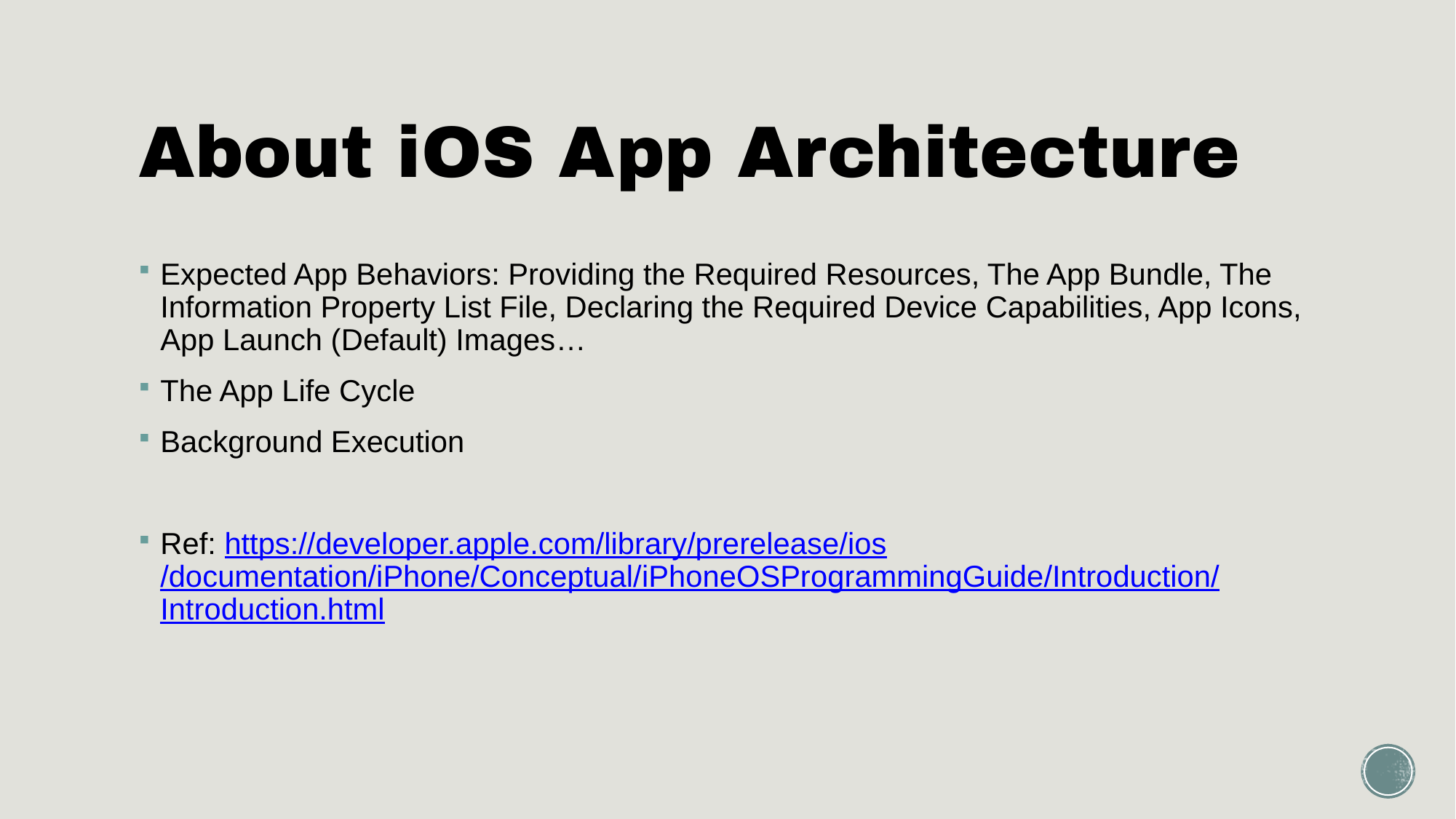

# About iOS App Architecture
Expected App Behaviors: Providing the Required Resources, The App Bundle, The Information Property List File, Declaring the Required Device Capabilities, App Icons, App Launch (Default) Images…
The App Life Cycle
Background Execution

Ref: https://developer.apple.com/library/prerelease/ios/documentation/iPhone/Conceptual/iPhoneOSProgrammingGuide/Introduction/Introduction.html